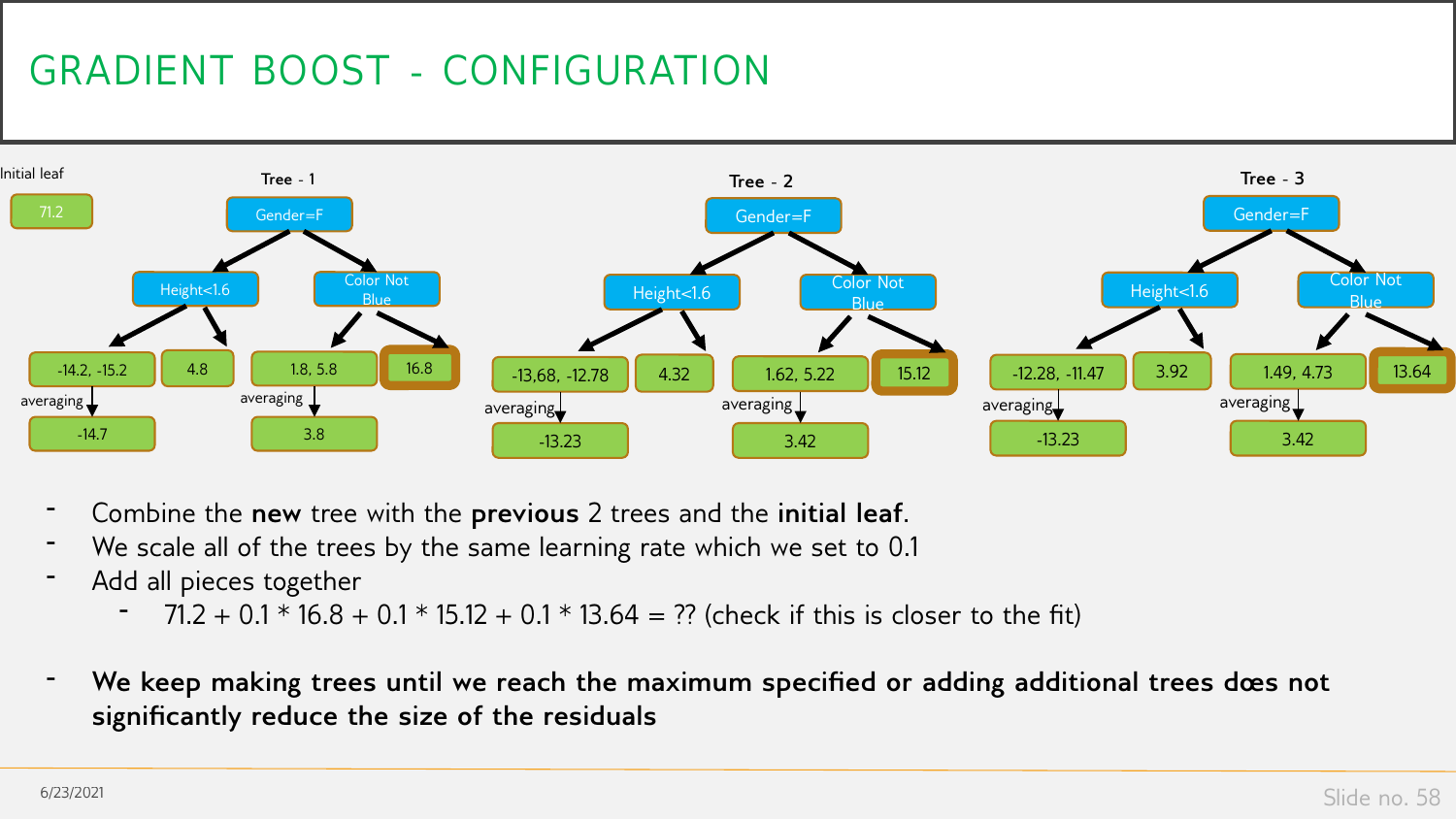

# Gradient boost - configuration
Initial leaf
Tree - 1
Gender=F
Color Not Blue
Height<1.6
16.8
4.8
1.8, 5.8
-14.2, -15.2
averaging
averaging
-14.7
3.8
Tree - 3
Gender=F
Color Not Blue
Height<1.6
13.64
3.92
1.49, 4.73
-12.28, -11.47
averaging
averaging
-13.23
3.42
Tree - 2
Gender=F
Color Not Blue
Height<1.6
15.12
4.32
1.62, 5.22
-13,68, -12.78
averaging
averaging
-13.23
3.42
71.2
Combine the new tree with the previous 2 trees and the initial leaf.
We scale all of the trees by the same learning rate which we set to 0.1
Add all pieces together
71.2 + 0.1 * 16.8 + 0.1 * 15.12 + 0.1 * 13.64 = ?? (check if this is closer to the fit)

We keep making trees until we reach the maximum specified or adding additional trees does not significantly reduce the size of the residuals

6/23/2021
Slide no. 58